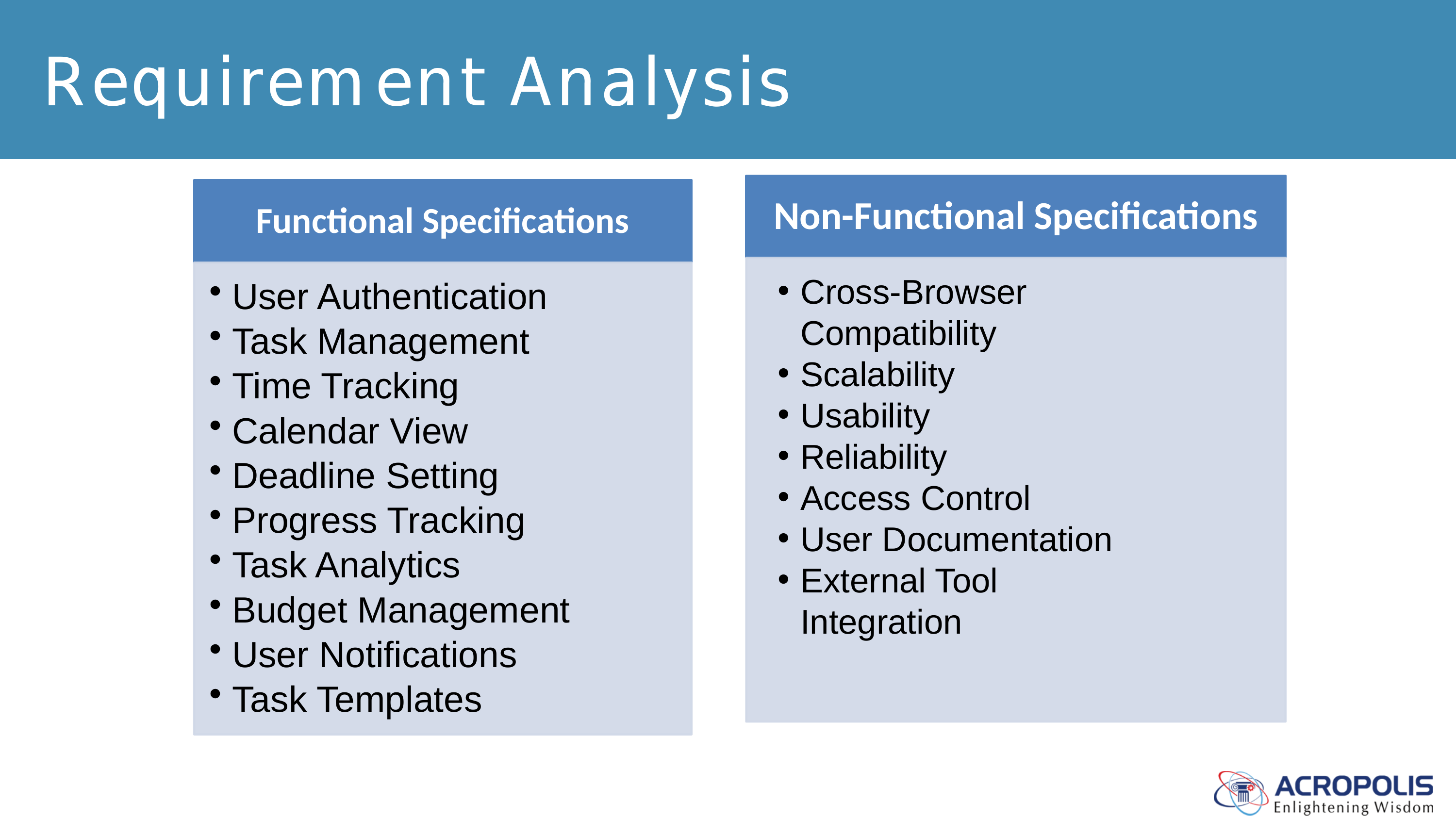

Requirement Analysis
Functional Specifications
User Authentication
Task Management
Time Tracking
Calendar View
Deadline Setting
Progress Tracking
Task Analytics
Budget Management
User Notifications
Task Templates
Non-Functional Specifications

Cross-Browser Compatibility
Scalability
Usability
Reliability
Access Control
User Documentation
External Tool Integration